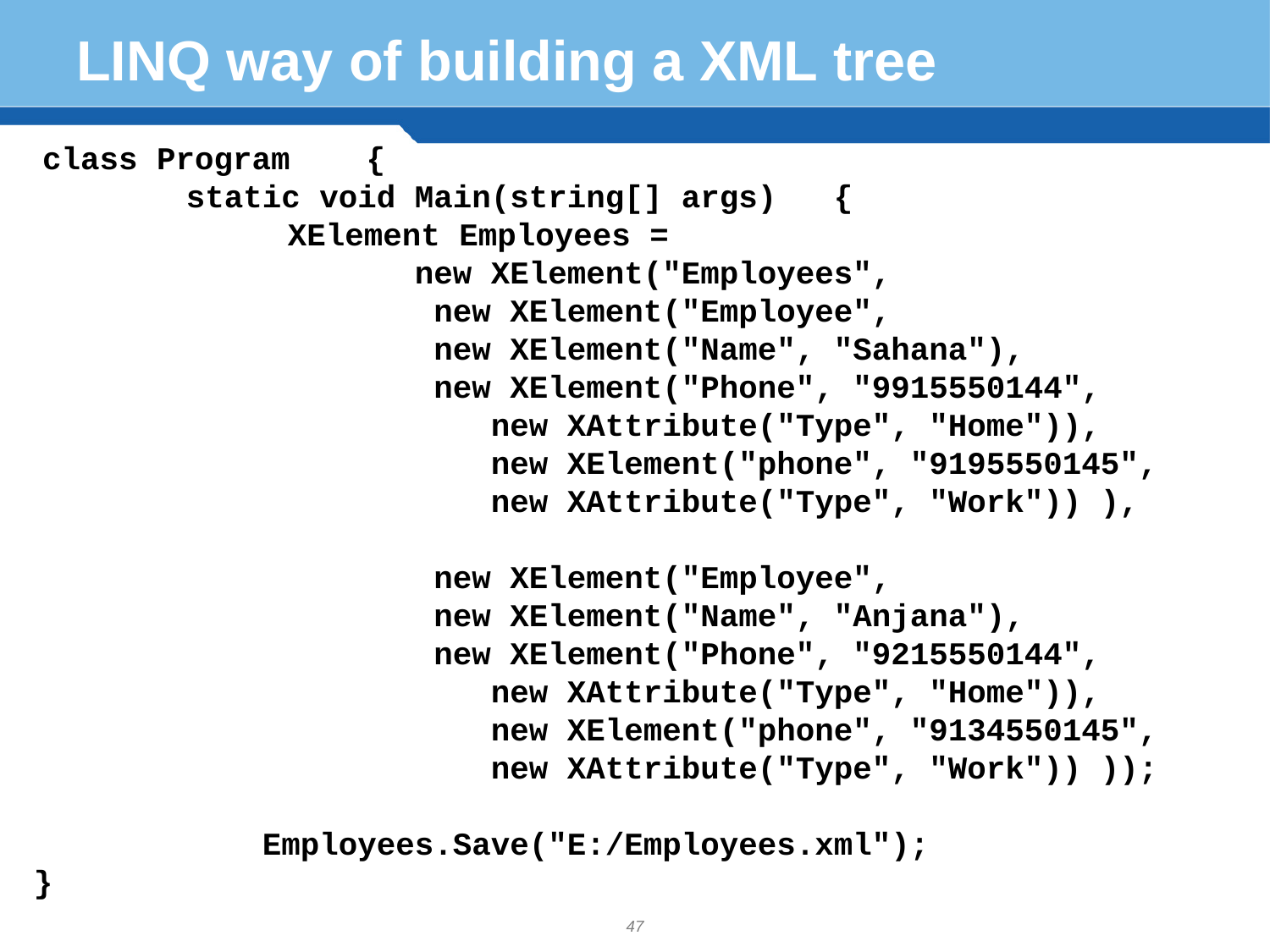

# LINQ way of building a XML tree
 class Program    {
        static void Main(string[] args)   {
		XElement Employees =
			new XElement("Employees",
                     new XElement("Employee",
                     new XElement("Name", "Sahana"),
                     new XElement("Phone", "9915550144",
                        new XAttribute("Type", "Home")),
                        new XElement("phone", "9195550145",
                        new XAttribute("Type", "Work")) ),

                     new XElement("Employee",
                     new XElement("Name", "Anjana"),
                     new XElement("Phone", "9215550144",
                        new XAttribute("Type", "Home")),
                        new XElement("phone", "9134550145",
                        new XAttribute("Type", "Work")) ));

            Employees.Save("E:/Employees.xml");
}

47